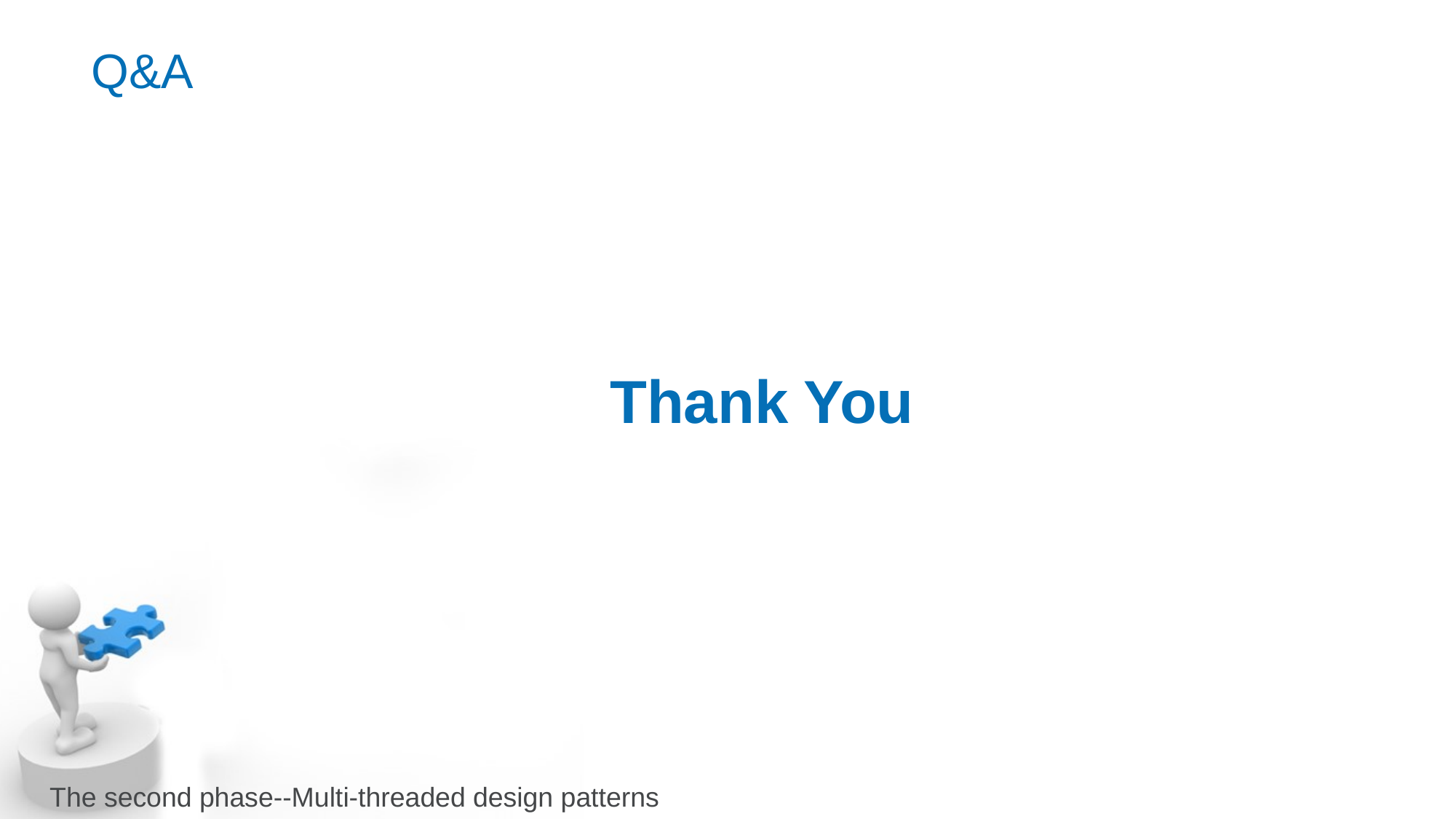

# Q&A
Thank You

The second phase--Multi-threaded design patterns